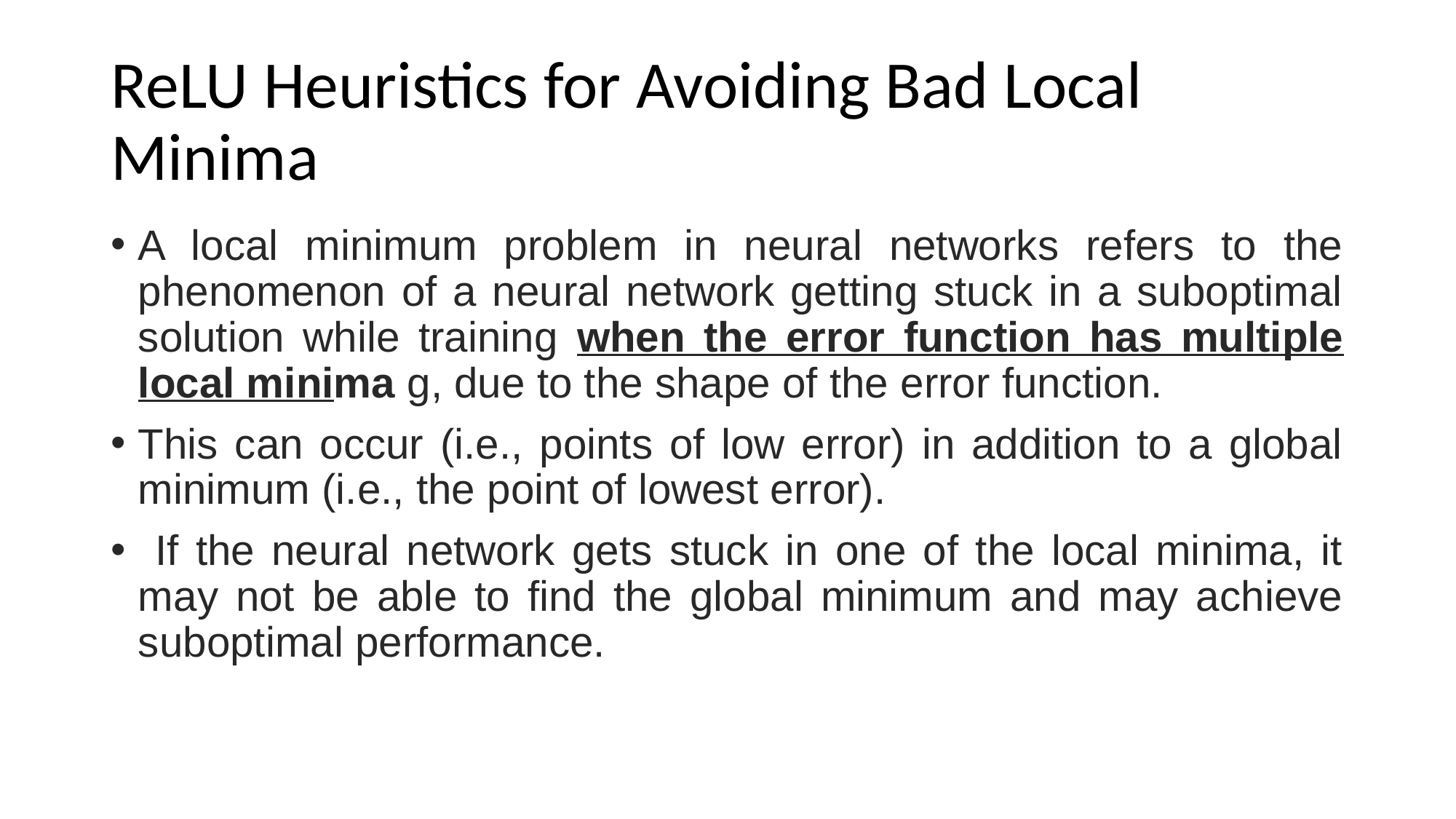

# ReLU Heuristics for Avoiding Bad Local Minima
A local minimum problem in neural networks refers to the phenomenon of a neural network getting stuck in a suboptimal solution while training when the error function has multiple local minima g, due to the shape of the error function.
This can occur (i.e., points of low error) in addition to a global minimum (i.e., the point of lowest error).
 If the neural network gets stuck in one of the local minima, it may not be able to find the global minimum and may achieve suboptimal performance.